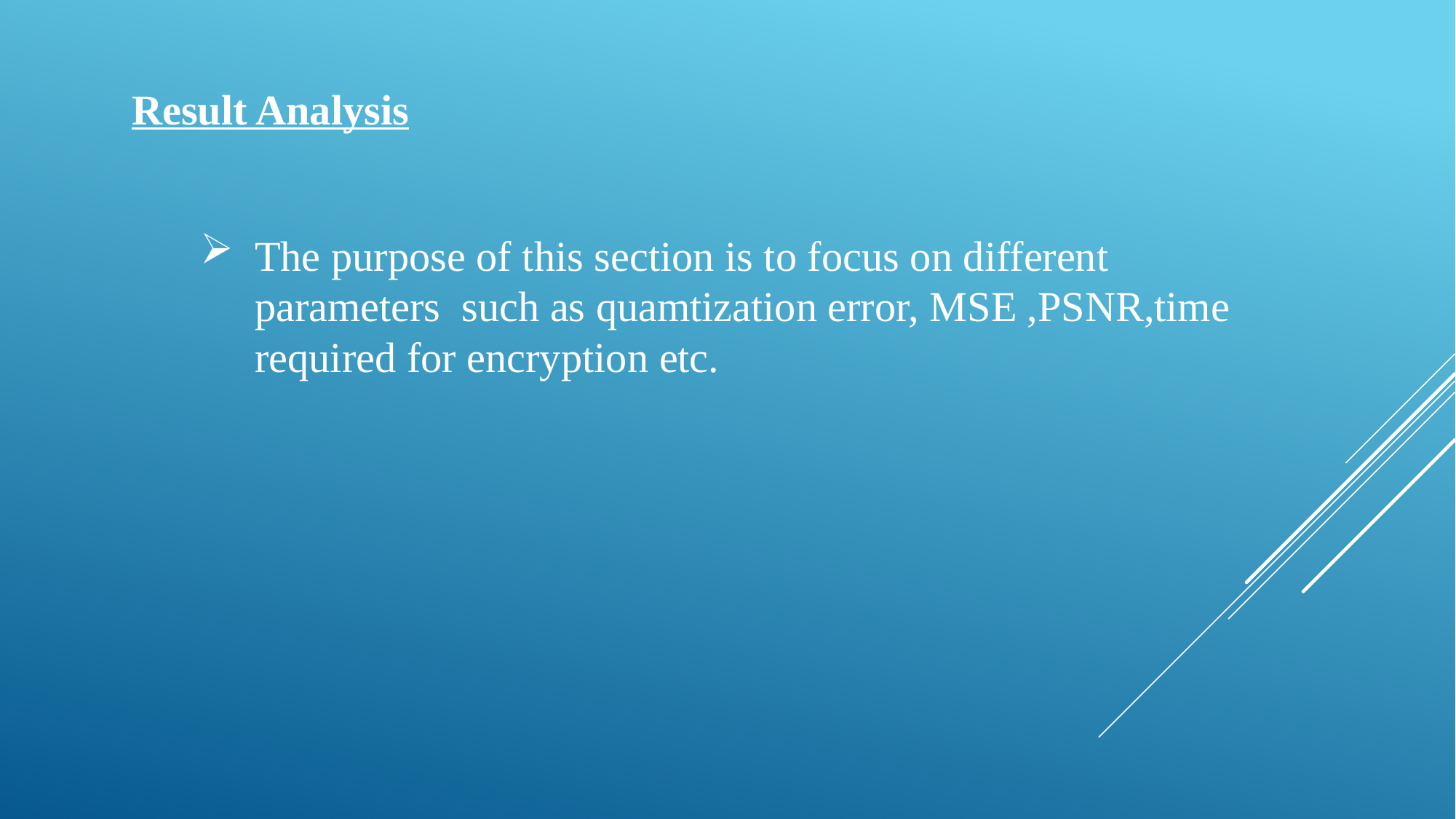

Result Analysis
The purpose of this section is to focus on different parameters  such as quamtization error, MSE ,PSNR,time required for encryption etc.